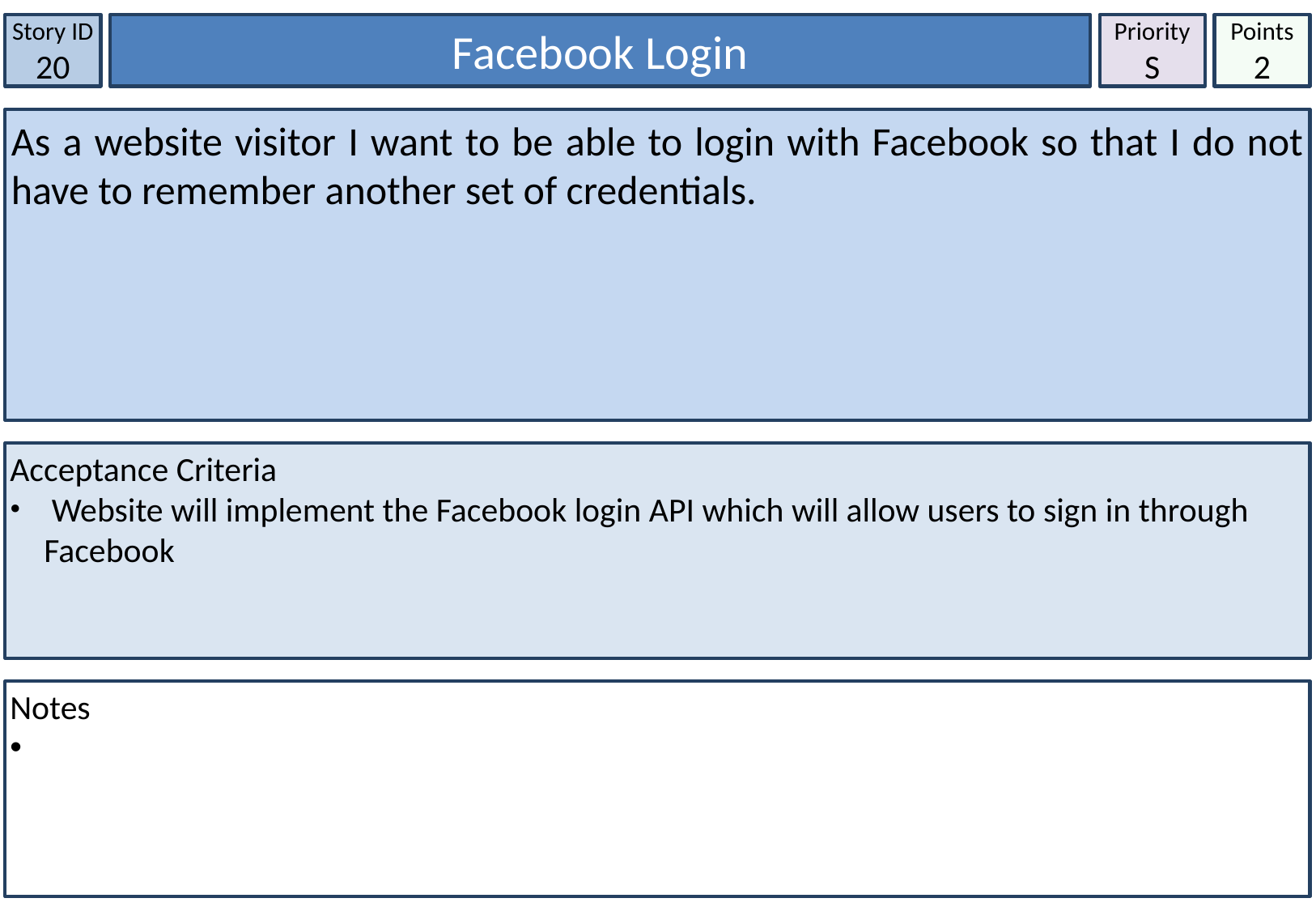

Story ID
20

Facebook Login

Priority
S

Points
2

As a website visitor I want to be able to login with Facebook so that I do not have to remember another set of credentials.

Acceptance Criteria
 Website will implement the Facebook login API which will allow users to sign in through Facebook

Notes